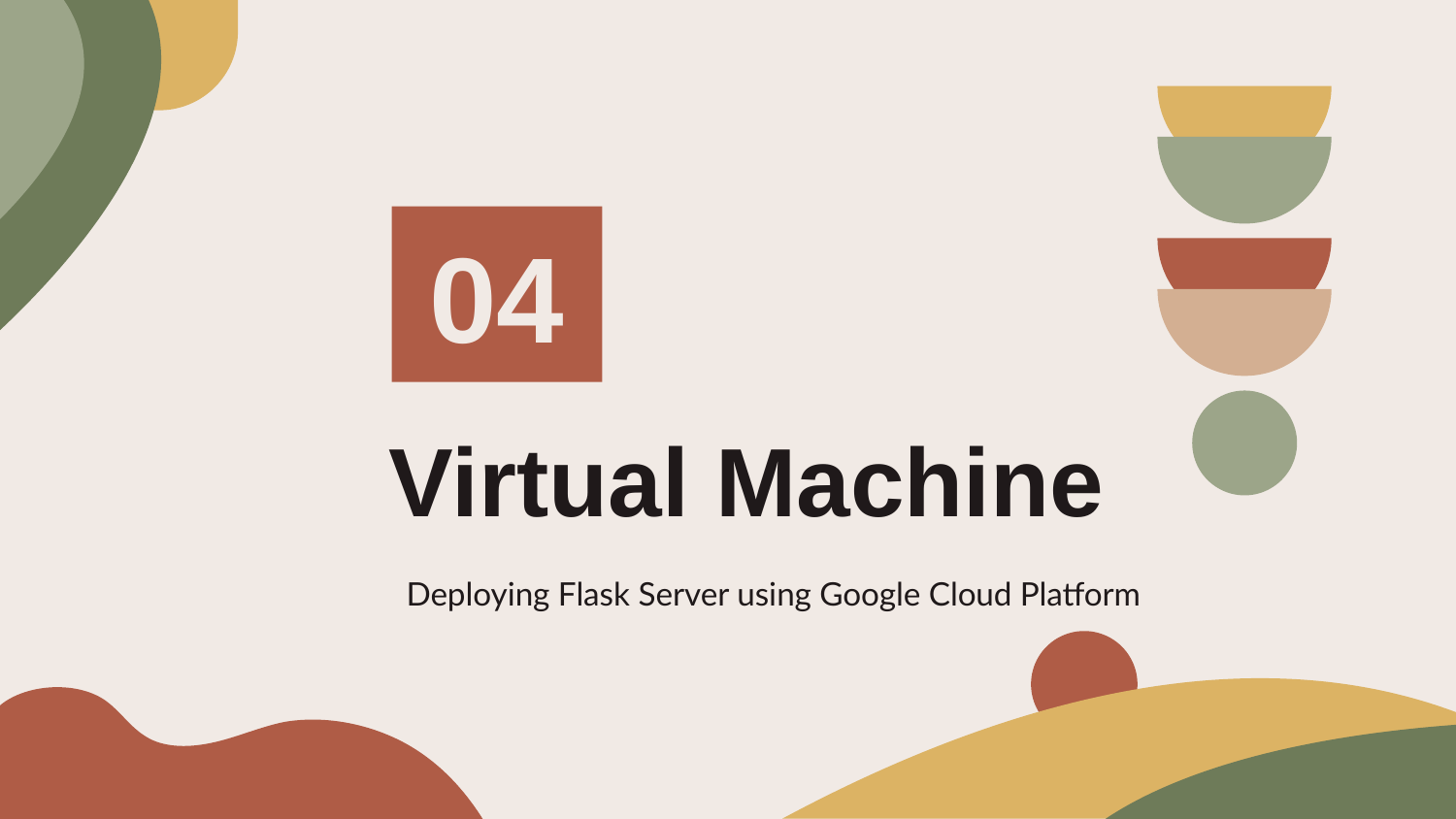

04
# Virtual Machine
Deploying Flask Server using Google Cloud Platform